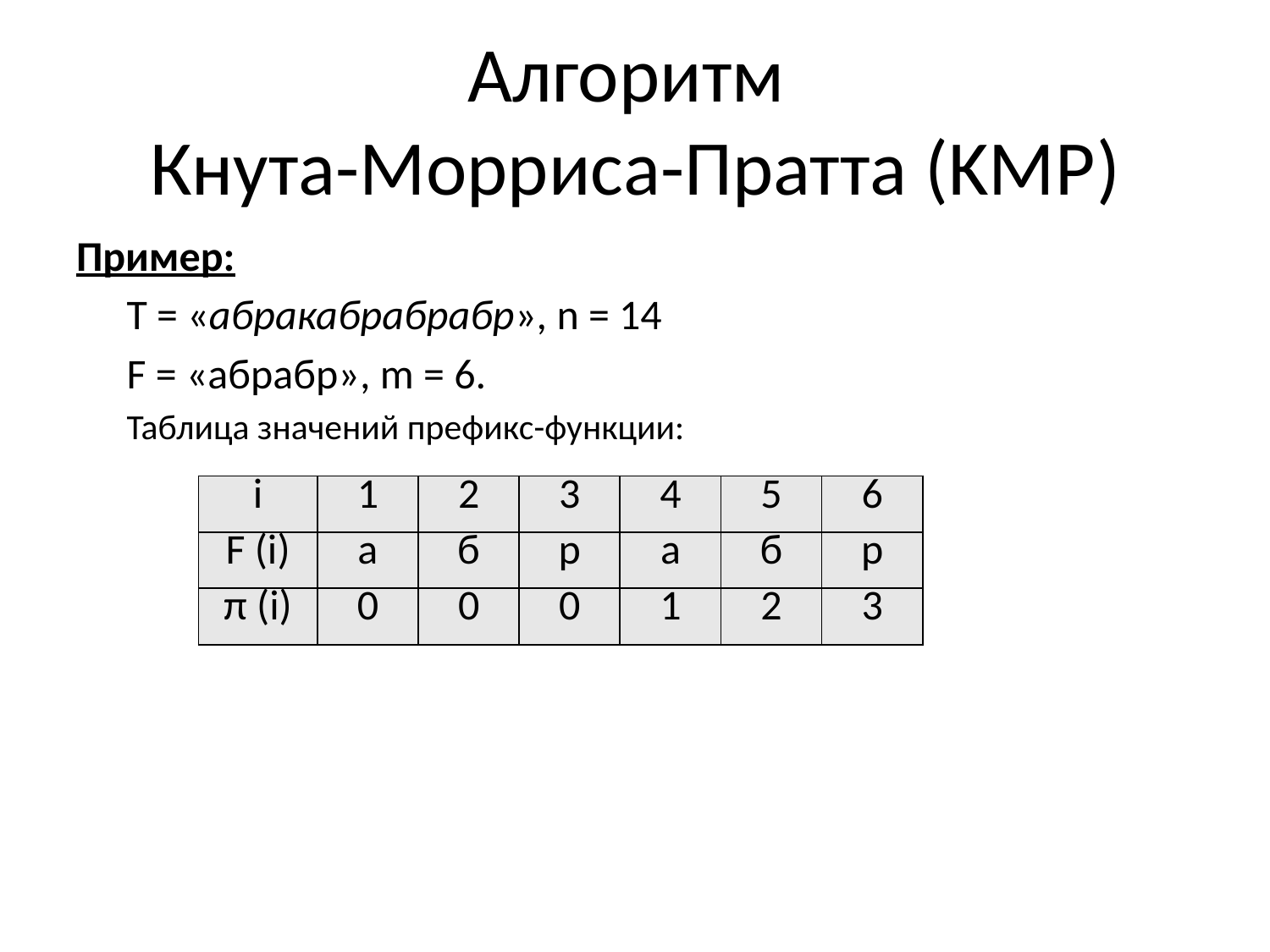

# Алгоритм Кнута-Морриса-Пратта (KMP)
Пример:
T = «абракабрабрабр», n = 14
F = «абрабр», m = 6.
Таблица значений префикс-функции:

| i | 1 | 2 | 3 | 4 | 5 | 6 |
| --- | --- | --- | --- | --- | --- | --- |
| F (i) | а | б | р | а | б | р |
| π (i) | 0 | 0 | 0 | 1 | 2 | 3 |